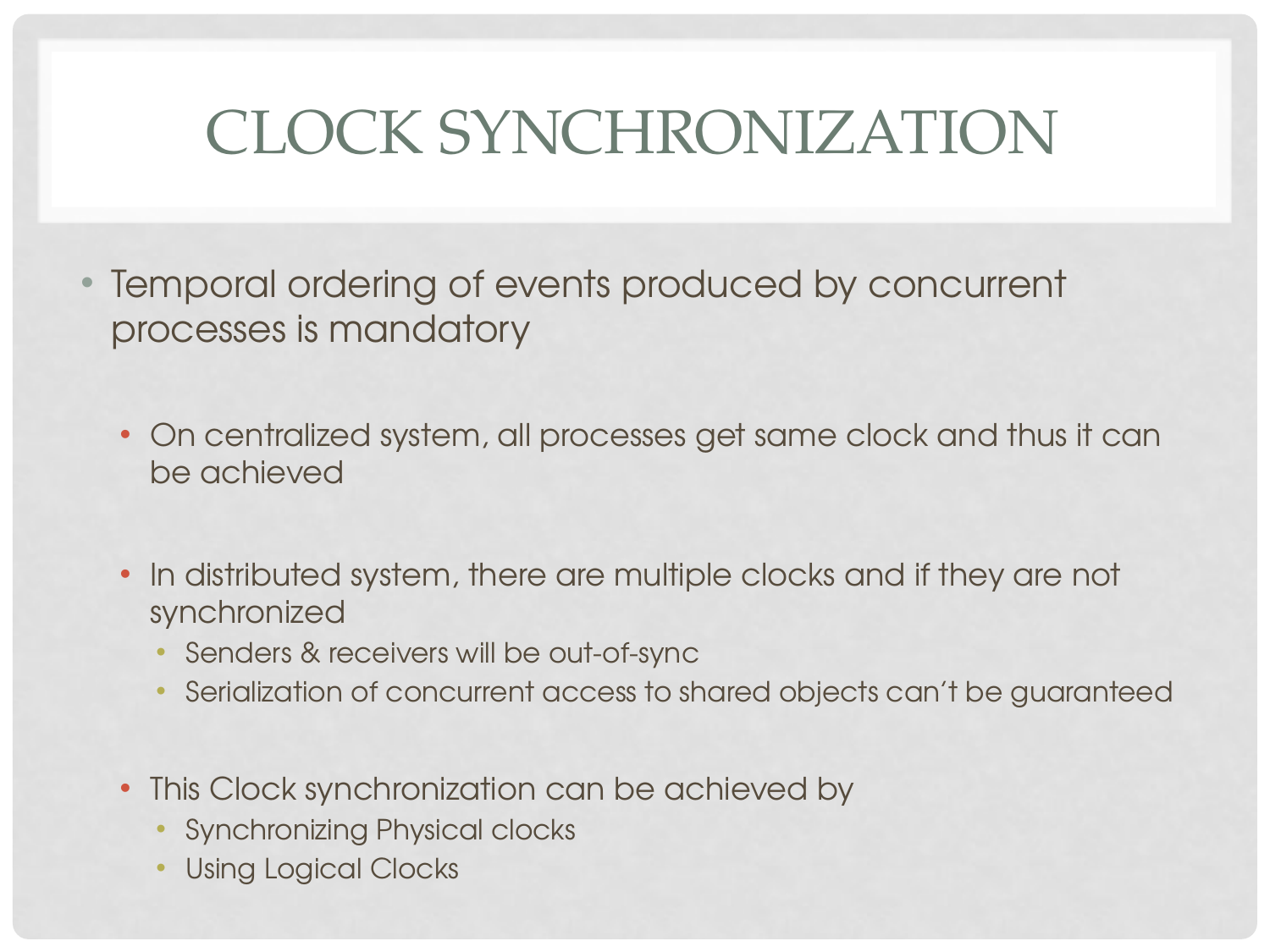

# Clock Synchronization
Temporal ordering of events produced by concurrent processes is mandatory

On centralized system, all processes get same clock and thus it can be achieved

In distributed system, there are multiple clocks and if they are not synchronized
Senders & receivers will be out-of-sync
Serialization of concurrent access to shared objects can’t be guaranteed

This Clock synchronization can be achieved by
Synchronizing Physical clocks
Using Logical Clocks